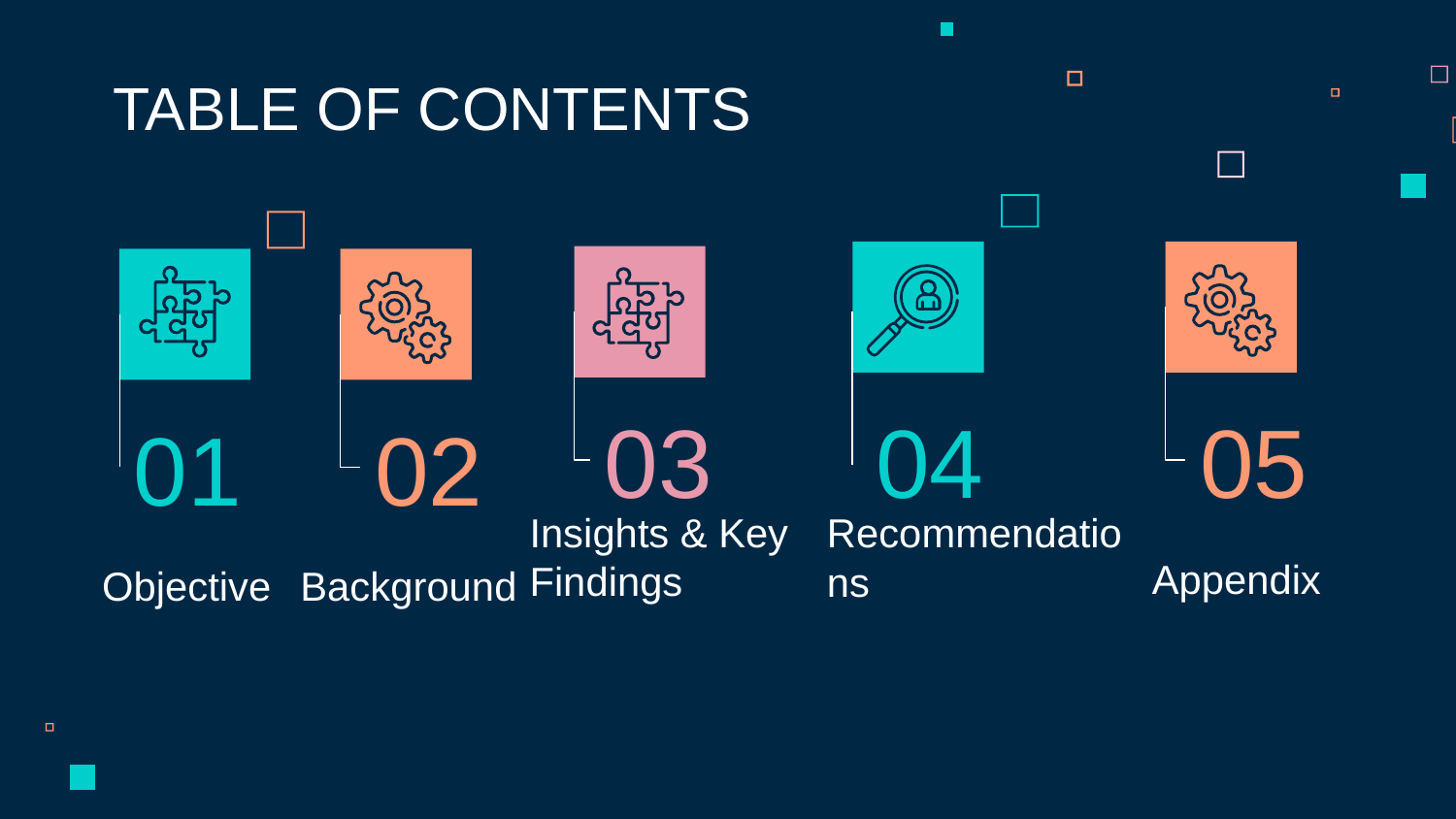

TABLE OF CONTENTS

03
04
05
01
02
Appendix
Insights & Key Findings
Recommendations
# Objective
Background